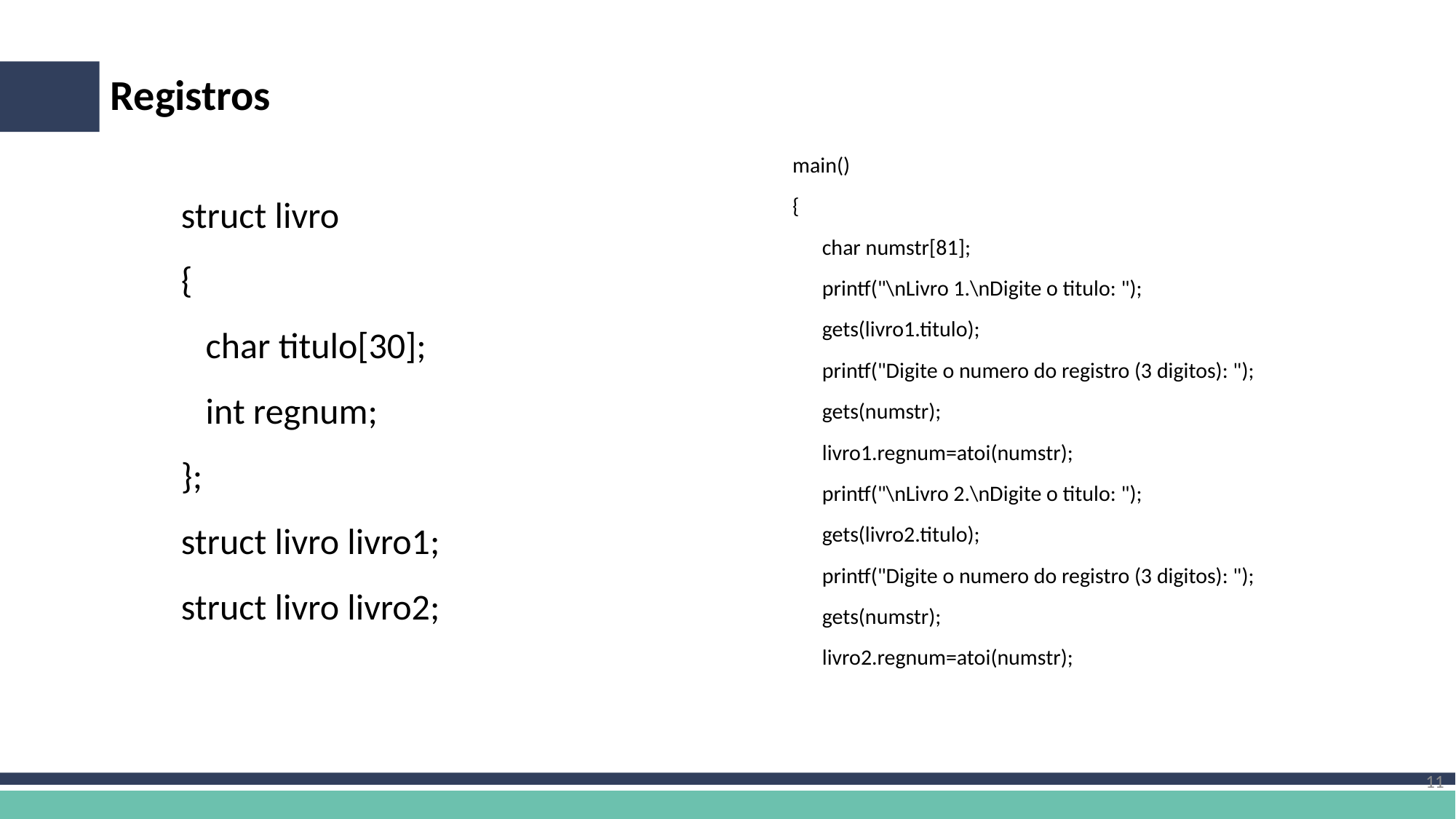

# Registros
main()
{
      char numstr[81];
      printf("\nLivro 1.\nDigite o titulo: ");
      gets(livro1.titulo);
      printf("Digite o numero do registro (3 digitos): ");
      gets(numstr);
      livro1.regnum=atoi(numstr);
      printf("\nLivro 2.\nDigite o titulo: ");
      gets(livro2.titulo);
      printf("Digite o numero do registro (3 digitos): ");
      gets(numstr);
      livro2.regnum=atoi(numstr);
struct livro
{
   char titulo[30];
   int regnum;
};
struct livro livro1;
struct livro livro2;

11